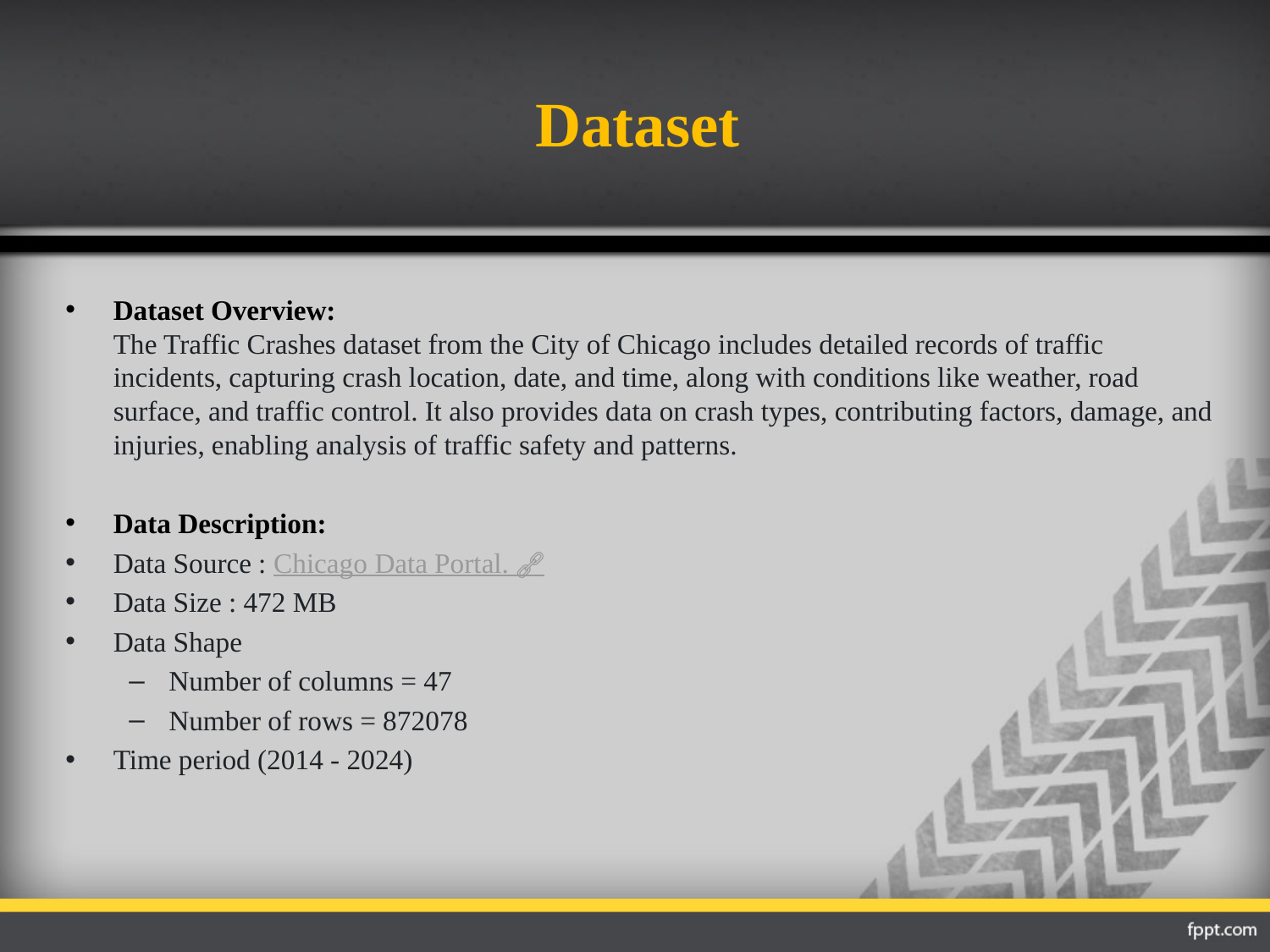

# Dataset
Dataset Overview:
The Traffic Crashes dataset from the City of Chicago includes detailed records of traffic incidents, capturing crash location, date, and time, along with conditions like weather, road surface, and traffic control. It also provides data on crash types, contributing factors, damage, and injuries, enabling analysis of traffic safety and patterns.

Data Description:
Data Source : Chicago Data Portal. 🔗
Data Size : 472 MB
Data Shape
Number of columns = 47
Number of rows = 872078
Time period (2014 - 2024)